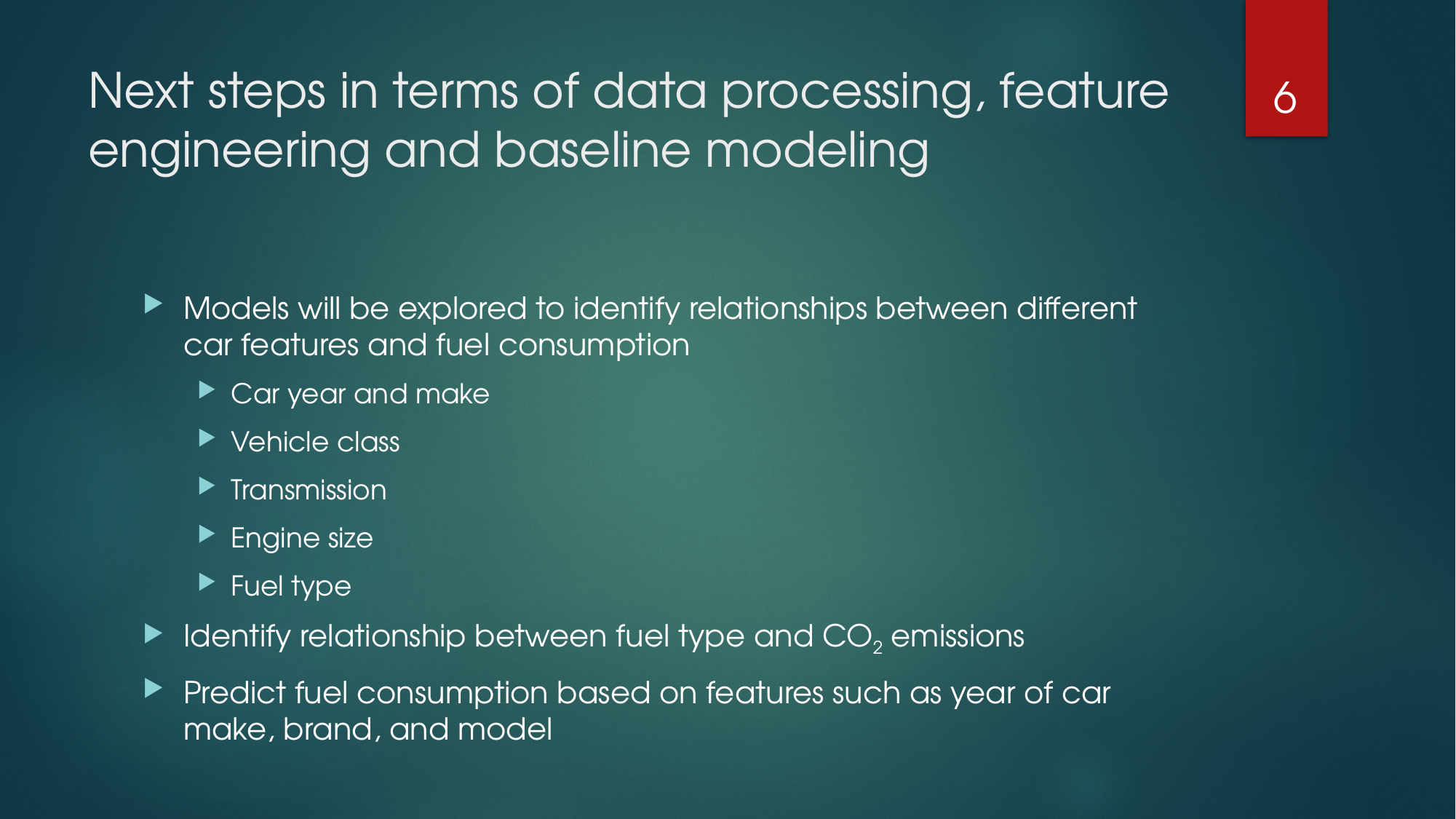

6
# Next steps in terms of data processing, feature engineering and baseline modeling
Models will be explored to identify relationships between different car features and fuel consumption
Car year and make
Vehicle class
Transmission
Engine size
Fuel type
Identify relationship between fuel type and CO2 emissions
Predict fuel consumption based on features such as year of car make, brand, and model